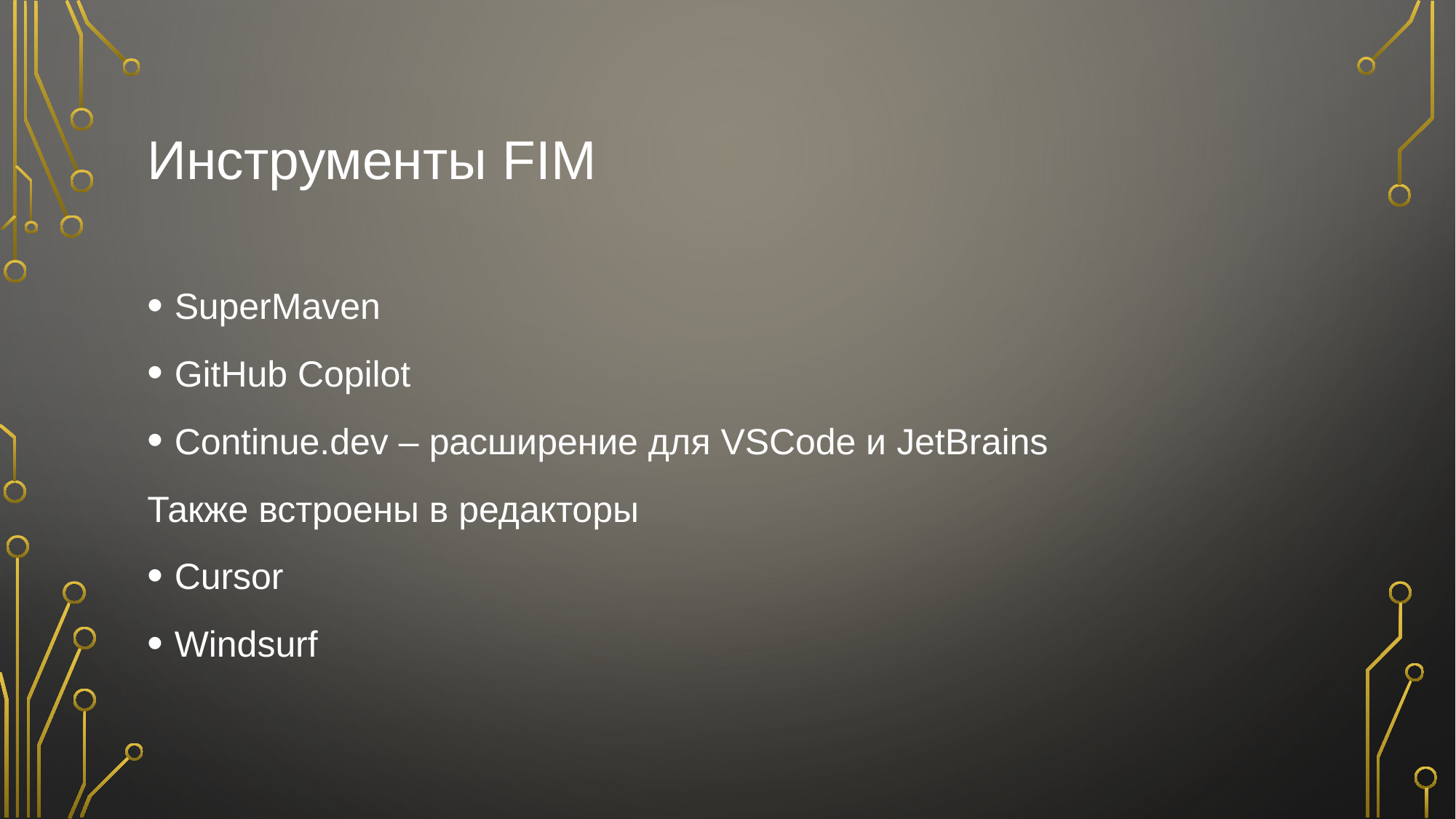

# Инструменты FIM
SuperMaven
GitHub Copilot
Continue.dev – расширение для VSCode и JetBrains
Также встроены в редакторы
Cursor
Windsurf